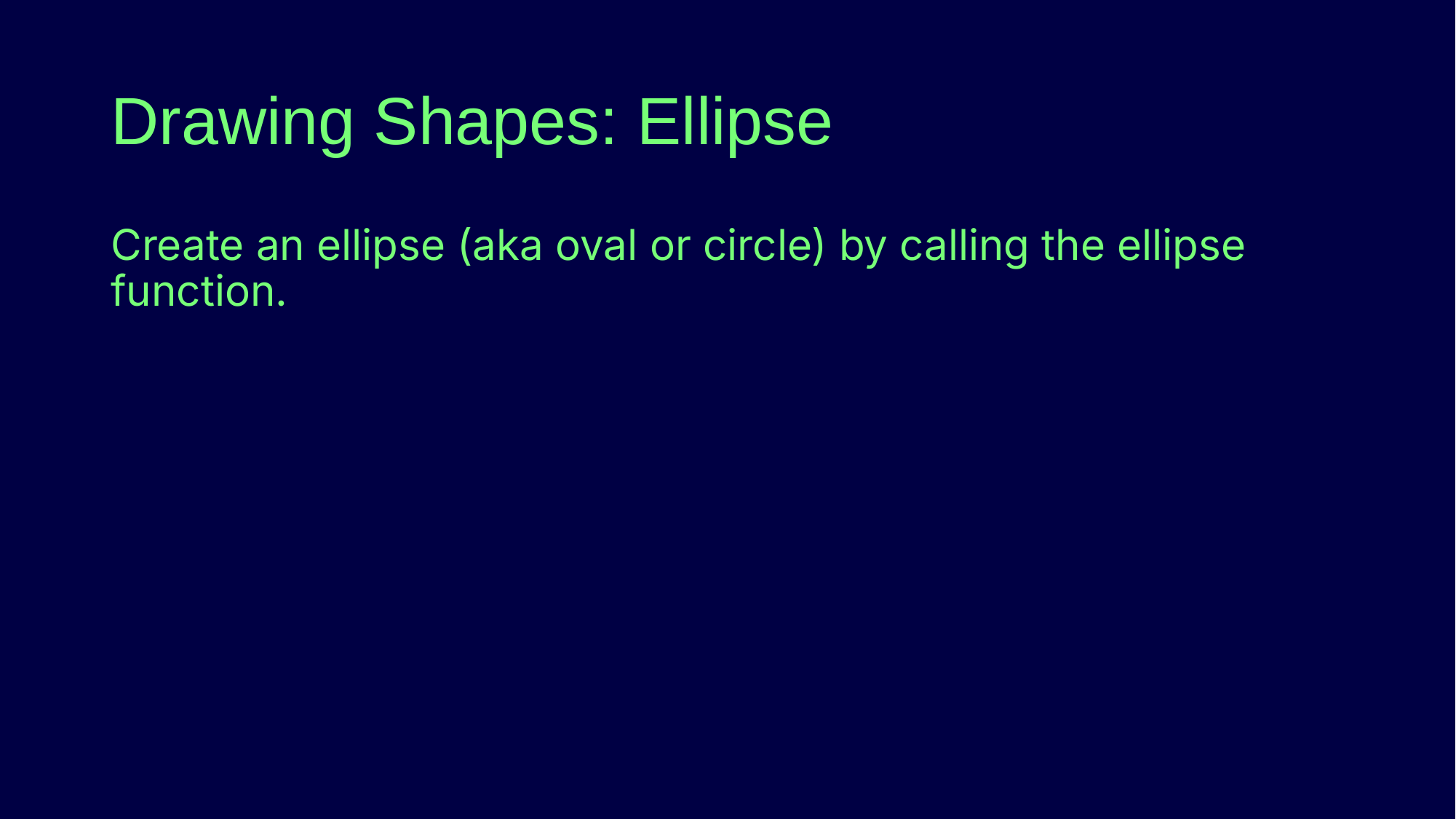

# Drawing Shapes: Ellipse
Create an ellipse (aka oval or circle) by calling the ellipse function.